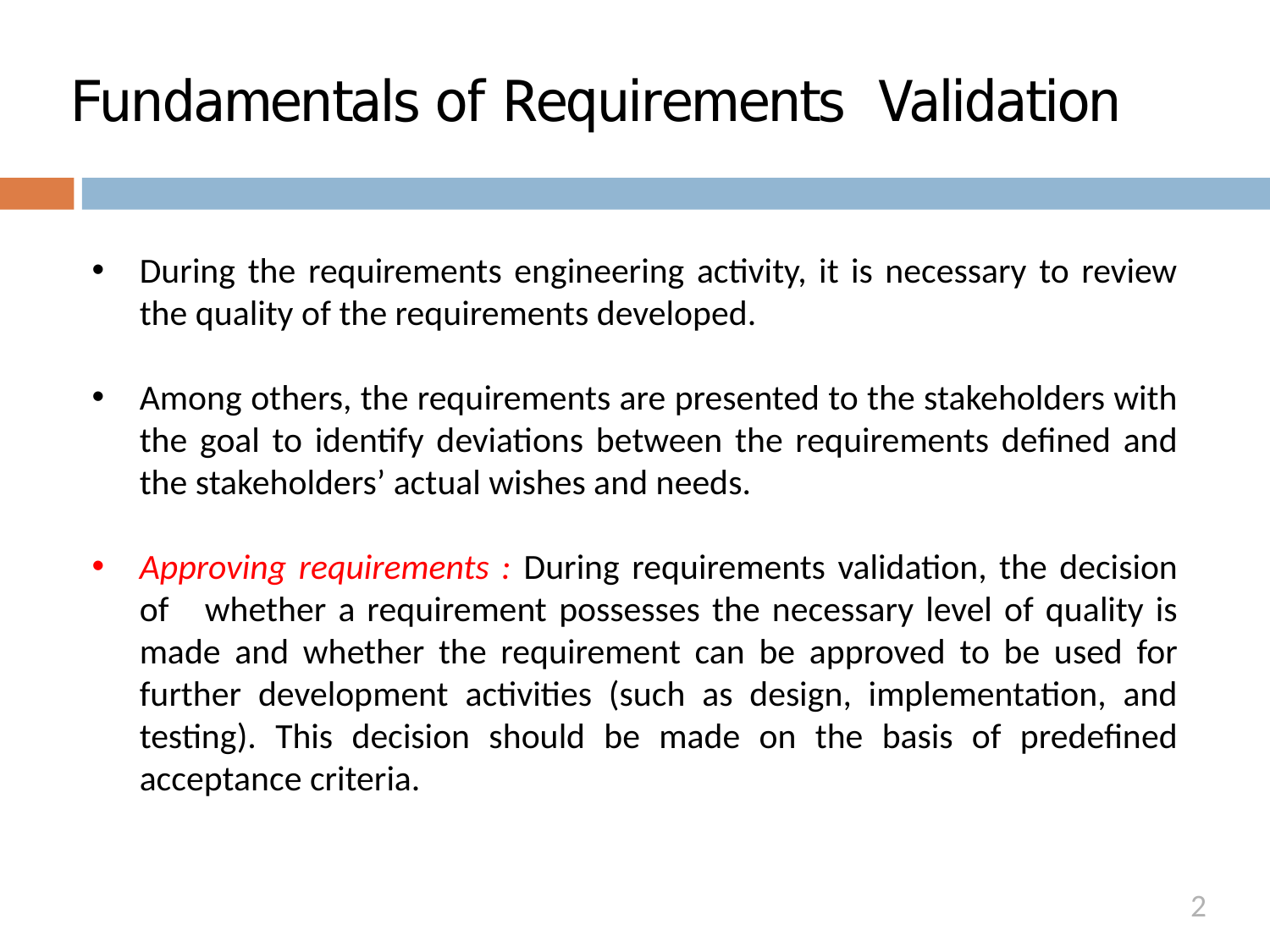

# Fundamentals of Requirements  Validation
During the requirements engineering activity, it is necessary to review the quality of the requirements developed.

Among others, the requirements are presented to the stakeholders with the goal to identify deviations between the requirements defined and the stakeholders’ actual wishes and needs.

Approving requirements : During requirements validation, the decision of   whether a requirement possesses the necessary level of quality is made and whether the requirement can be approved to be used for further development activities (such as design, implementation, and testing). This decision should be made on the basis of predefined acceptance criteria.
2